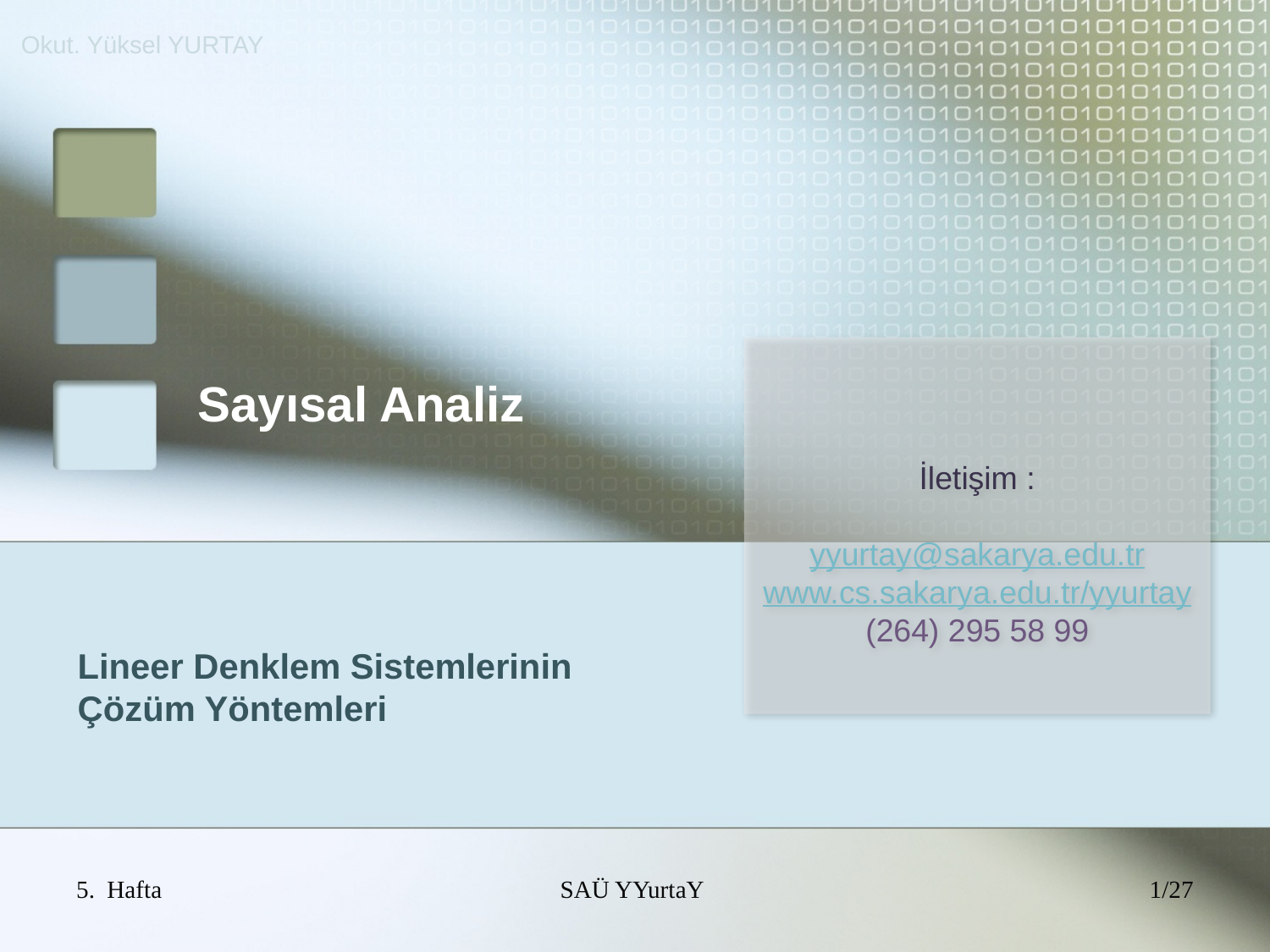

Okut. Yüksel YURTAY
# Sayısal Analiz

İletişim :

yyurtay@sakarya.edu.tr
www.cs.sakarya.edu.tr/yyurtay
(264) 295 58 99

Lineer Denklem Sistemlerinin
Çözüm Yöntemleri
5.  Hafta
SAÜ YYurtaY
1/27